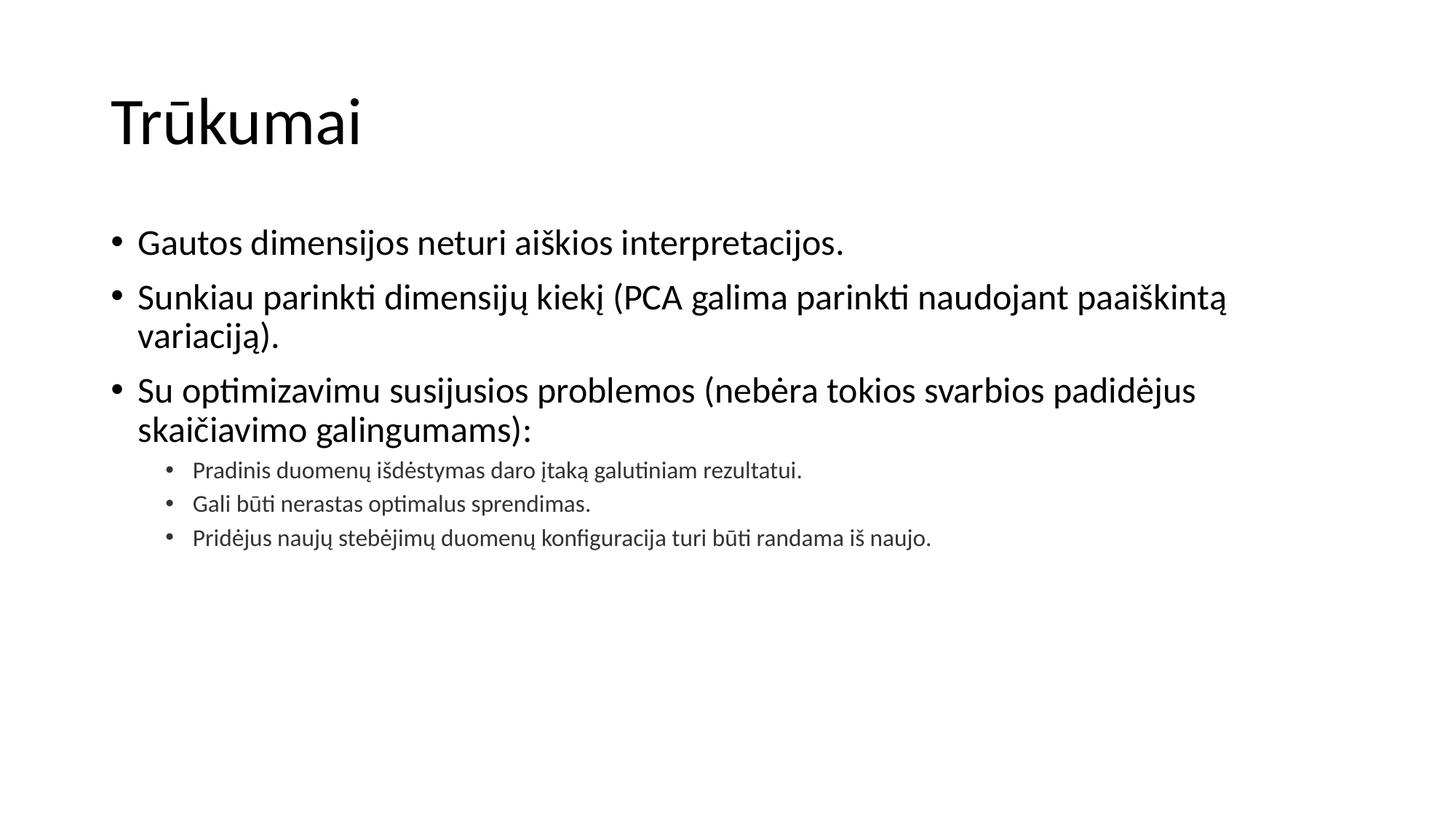

# Trūkumai
Gautos dimensijos neturi aiškios interpretacijos.
Sunkiau parinkti dimensijų kiekį (PCA galima parinkti naudojant paaiškintą variaciją).
Su optimizavimu susijusios problemos (nebėra tokios svarbios padidėjus skaičiavimo galingumams):
Pradinis duomenų išdėstymas daro įtaką galutiniam rezultatui.
Gali būti nerastas optimalus sprendimas.
Pridėjus naujų stebėjimų duomenų konfiguracija turi būti randama iš naujo.